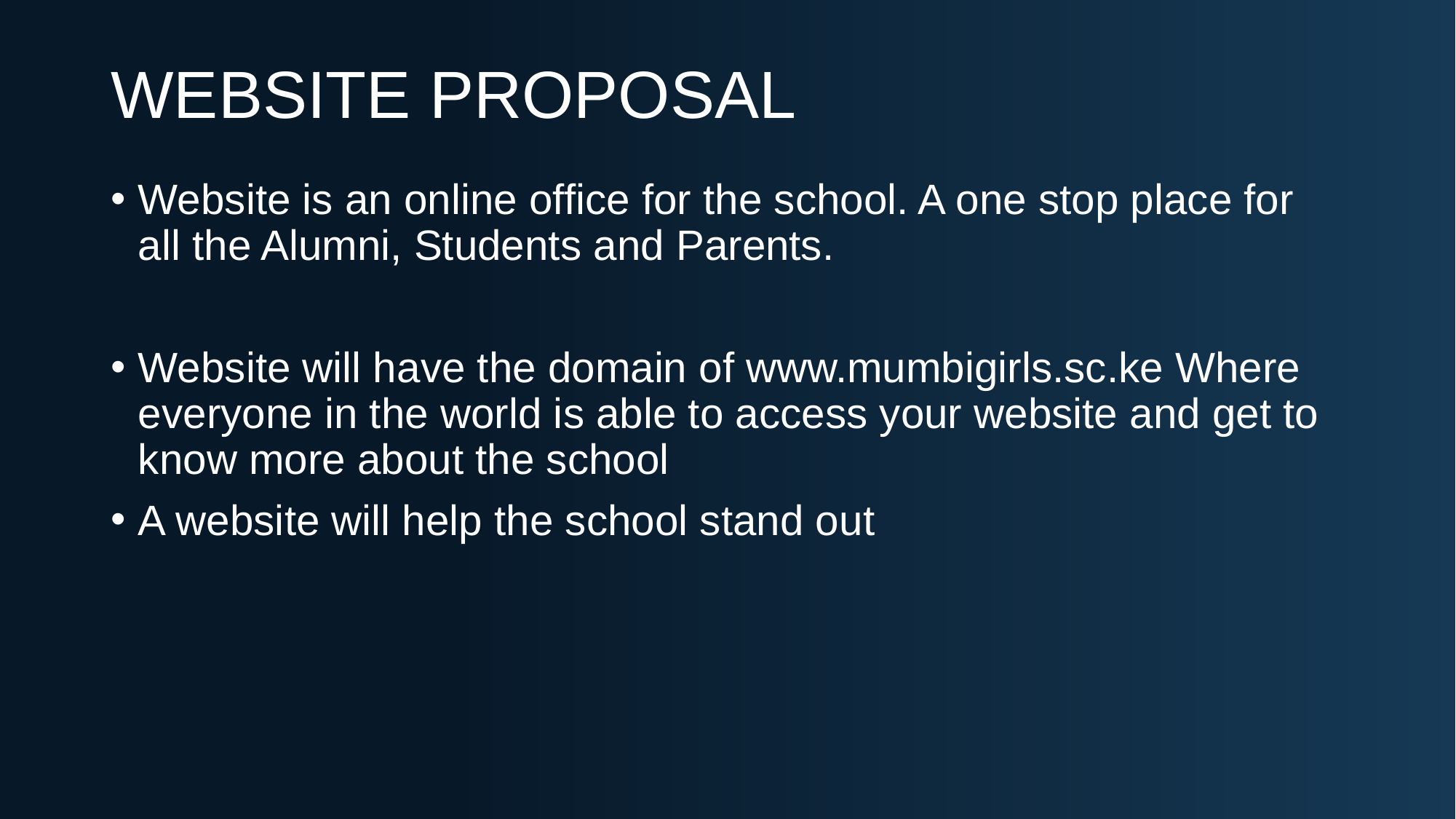

# WEBSITE PROPOSAL
Website is an online office for the school. A one stop place for all the Alumni, Students and Parents.

Website will have the domain of www.mumbigirls.sc.ke Where everyone in the world is able to access your website and get to know more about the school
A website will help the school stand out